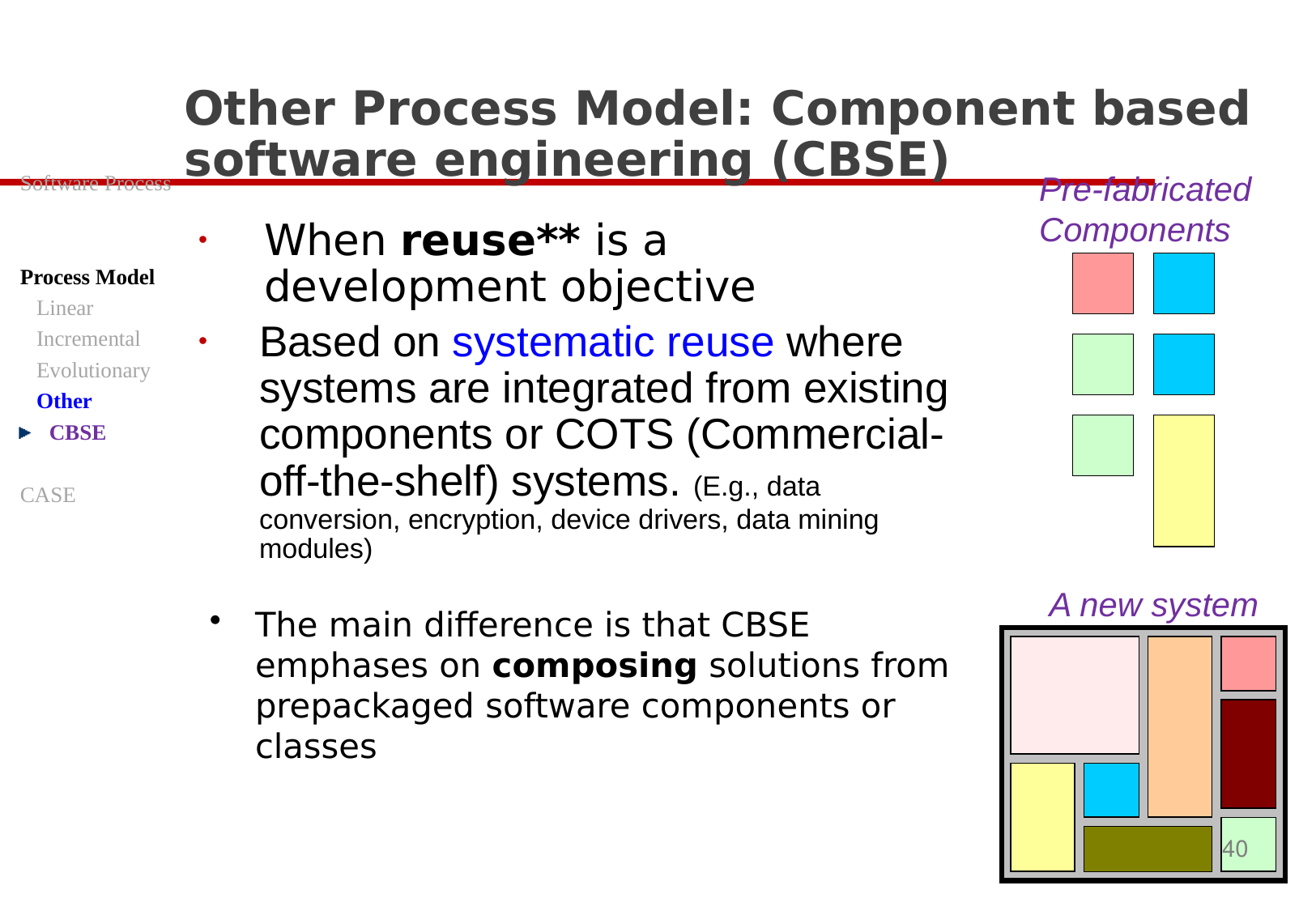

# Other Process Model: Component based software engineering (CBSE)

Software Process

Process Model
   Linear
   Incremental
   Evolutionary
   Other
 CBSE

CASE
Pre-fabricated
Components
When reuse** is a development objective
Based on systematic reuse where systems are integrated from existing components or COTS (Commercial-off-the-shelf) systems. (E.g., data conversion, encryption, device drivers, data mining modules)

A new system
The main difference is that CBSE emphases on composing solutions from prepackaged software components or classes

40